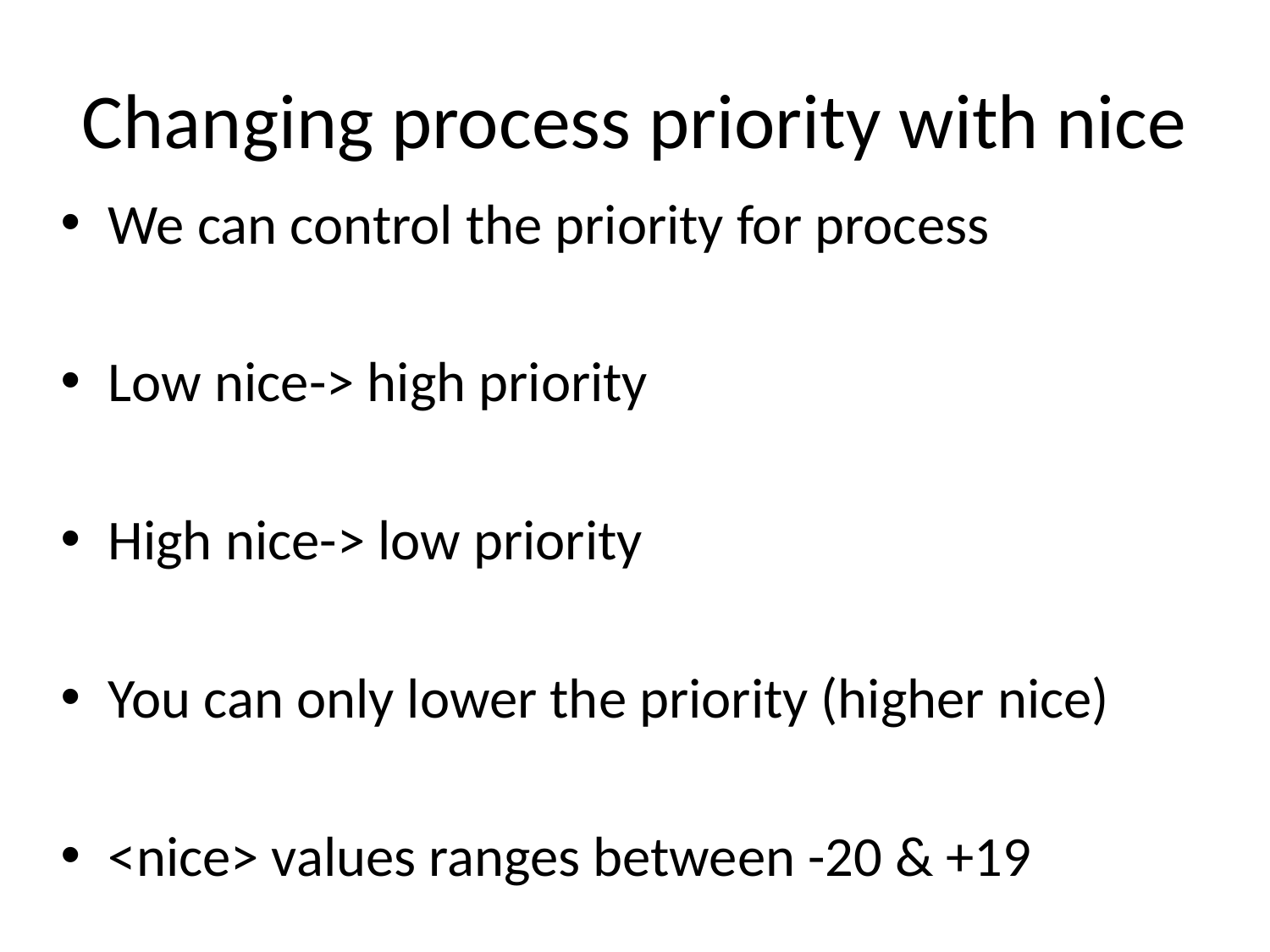

# Changing process priority with nice
We can control the priority for process

Low nice-> high priority

High nice-> low priority

You can only lower the priority (higher nice)

<nice> values ranges between -20 & +19